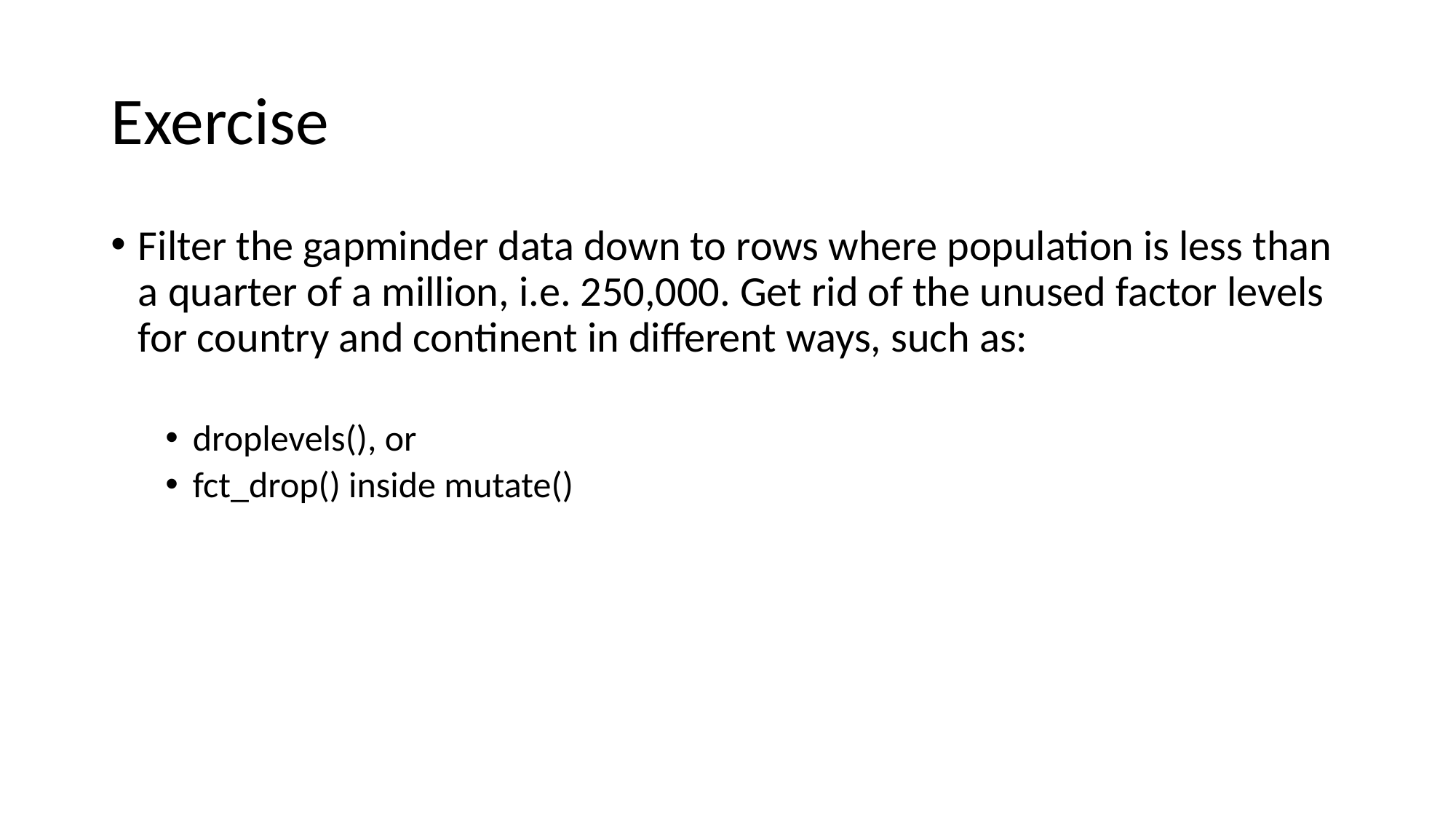

# Exercise
Filter the gapminder data down to rows where population is less than a quarter of a million, i.e. 250,000. Get rid of the unused factor levels for country and continent in different ways, such as:
droplevels(), or
fct_drop() inside mutate()